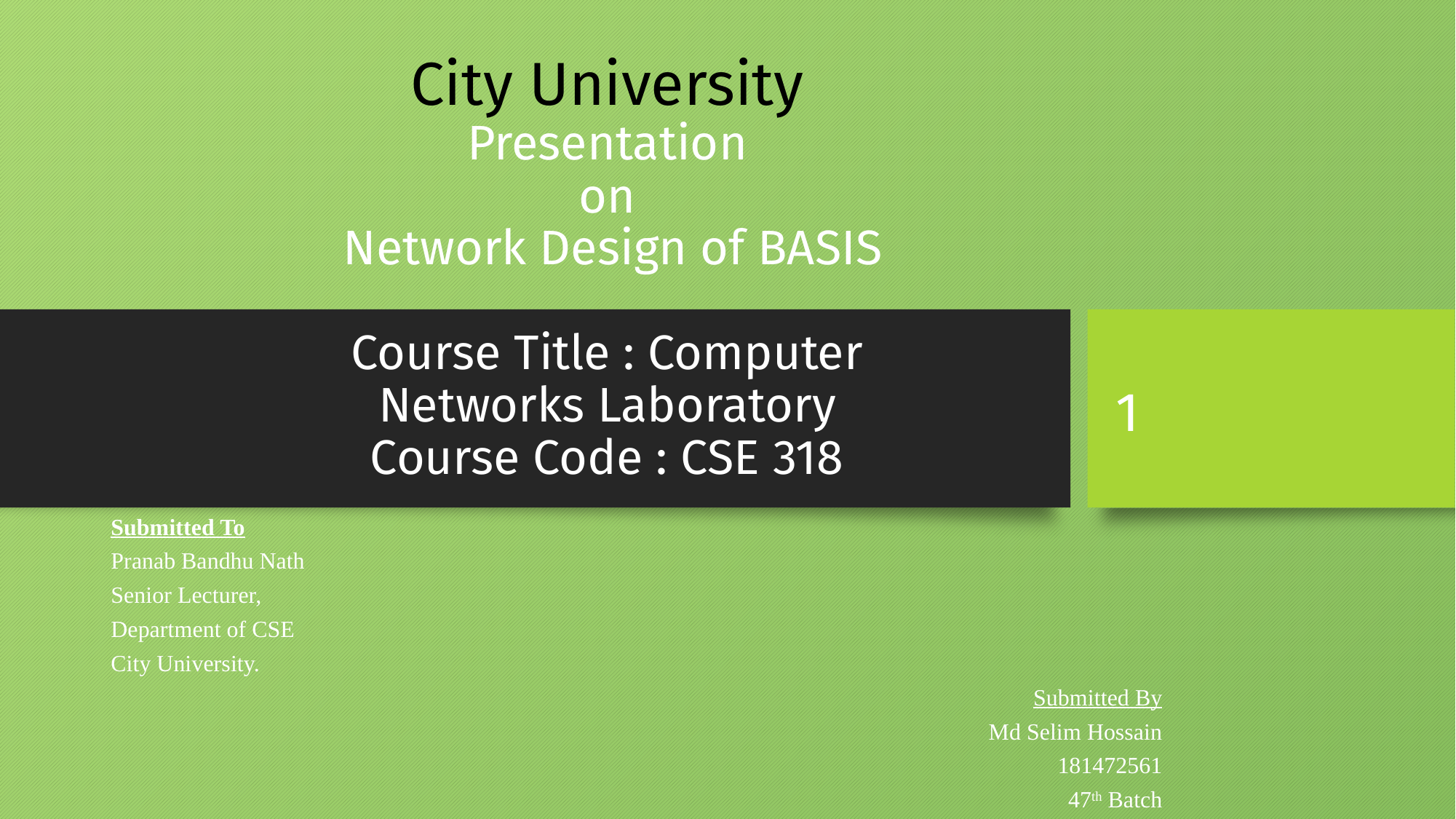

# City University Presentation on Network Design of BASIS Course Title : Computer Networks Laboratory Course Code : CSE 318
1
Submitted To
Pranab Bandhu Nath
Senior Lecturer,
Department of CSE
City University.
Submitted By
Md Selim Hossain
181472561
47th Batch